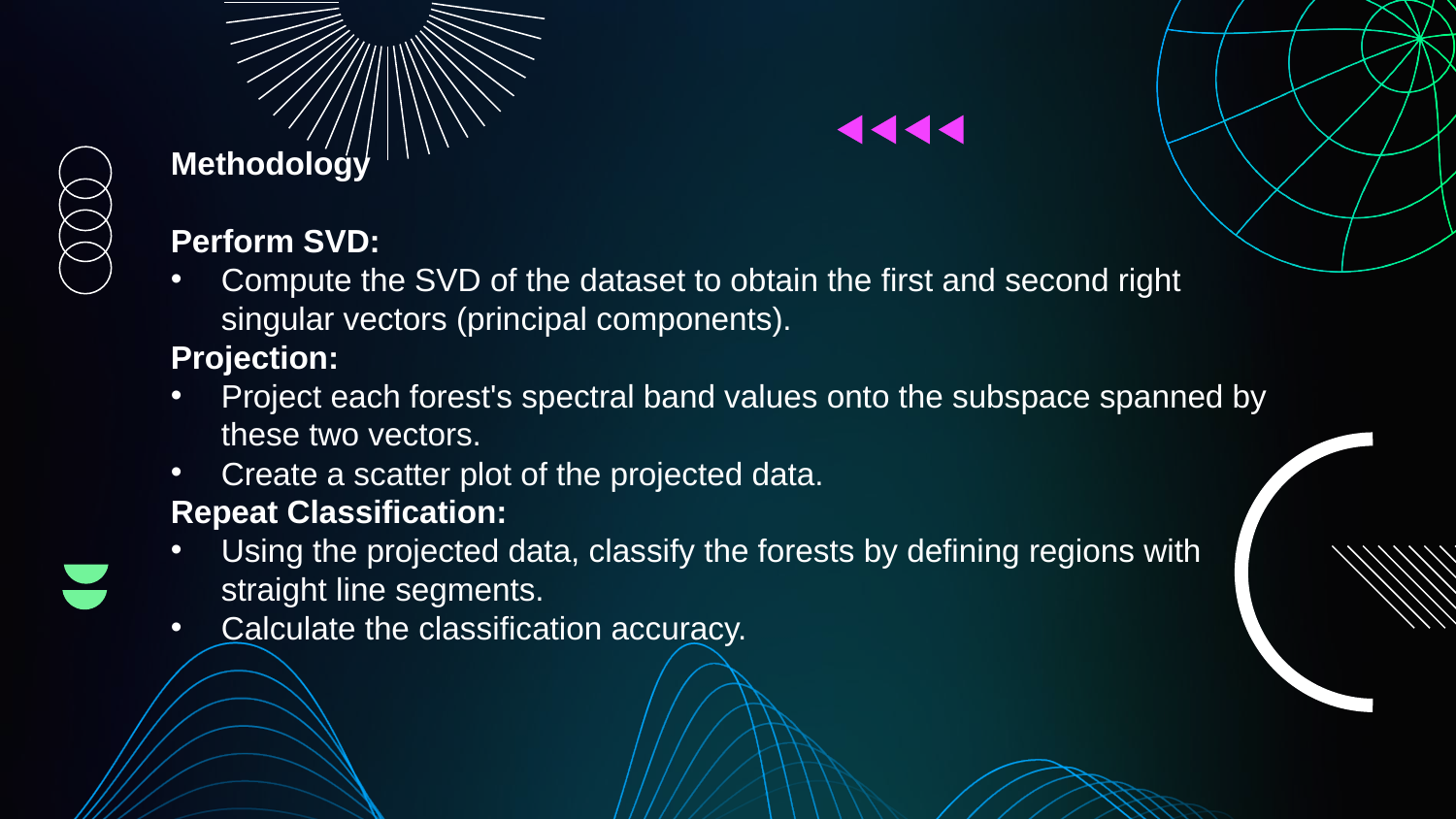

Methodology

Perform SVD:
Compute the SVD of the dataset to obtain the first and second right singular vectors (principal components).
Projection:
Project each forest's spectral band values onto the subspace spanned by these two vectors.
Create a scatter plot of the projected data.
Repeat Classification:
Using the projected data, classify the forests by defining regions with straight line segments.
Calculate the classification accuracy.